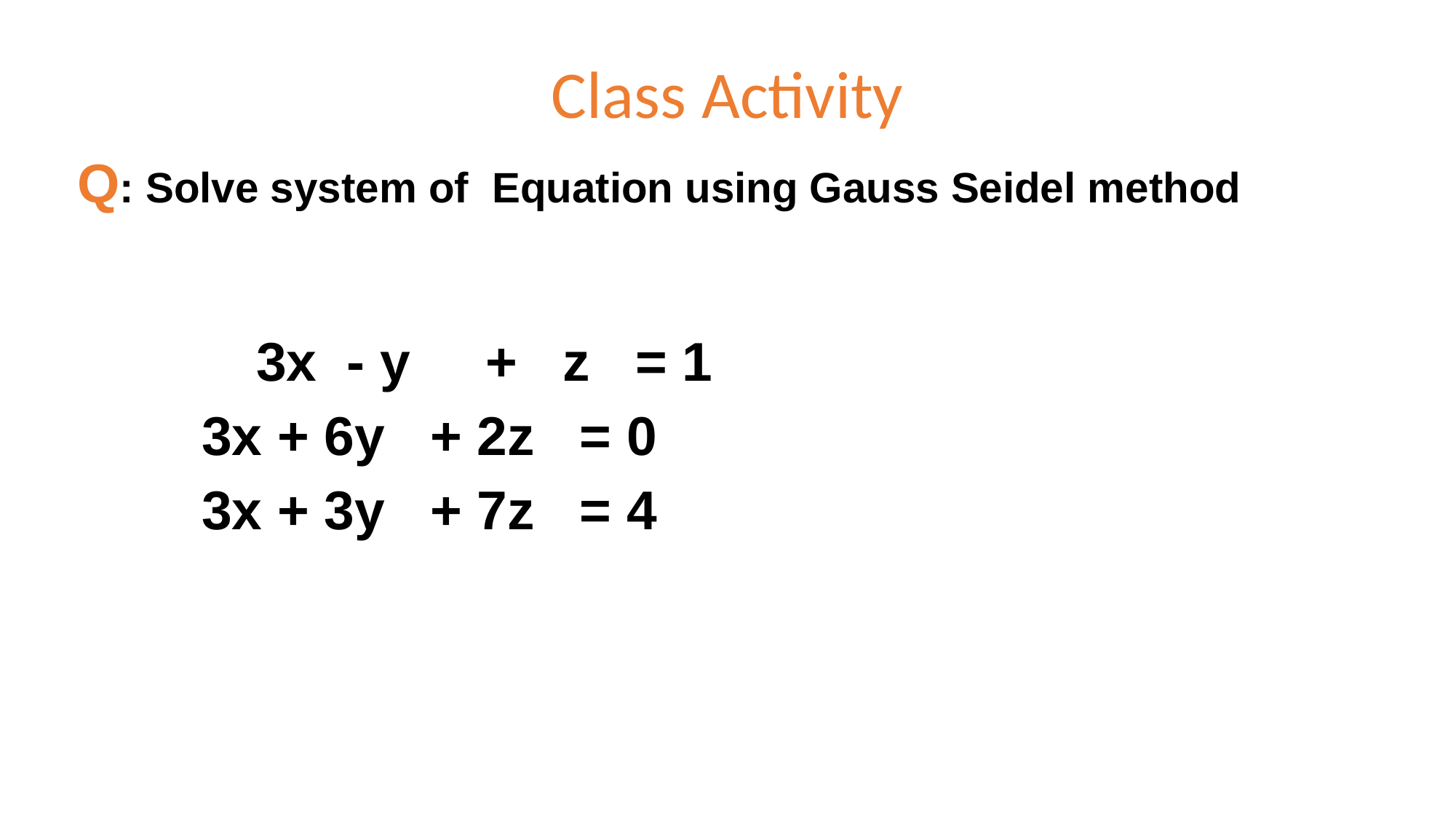

# Class Activity
Q: Solve system of  Equation using Gauss Seidel method

	 3x  - y     +   z   = 1
	 3x + 6y   + 2z   = 0
	 3x + 3y   + 7z   = 4